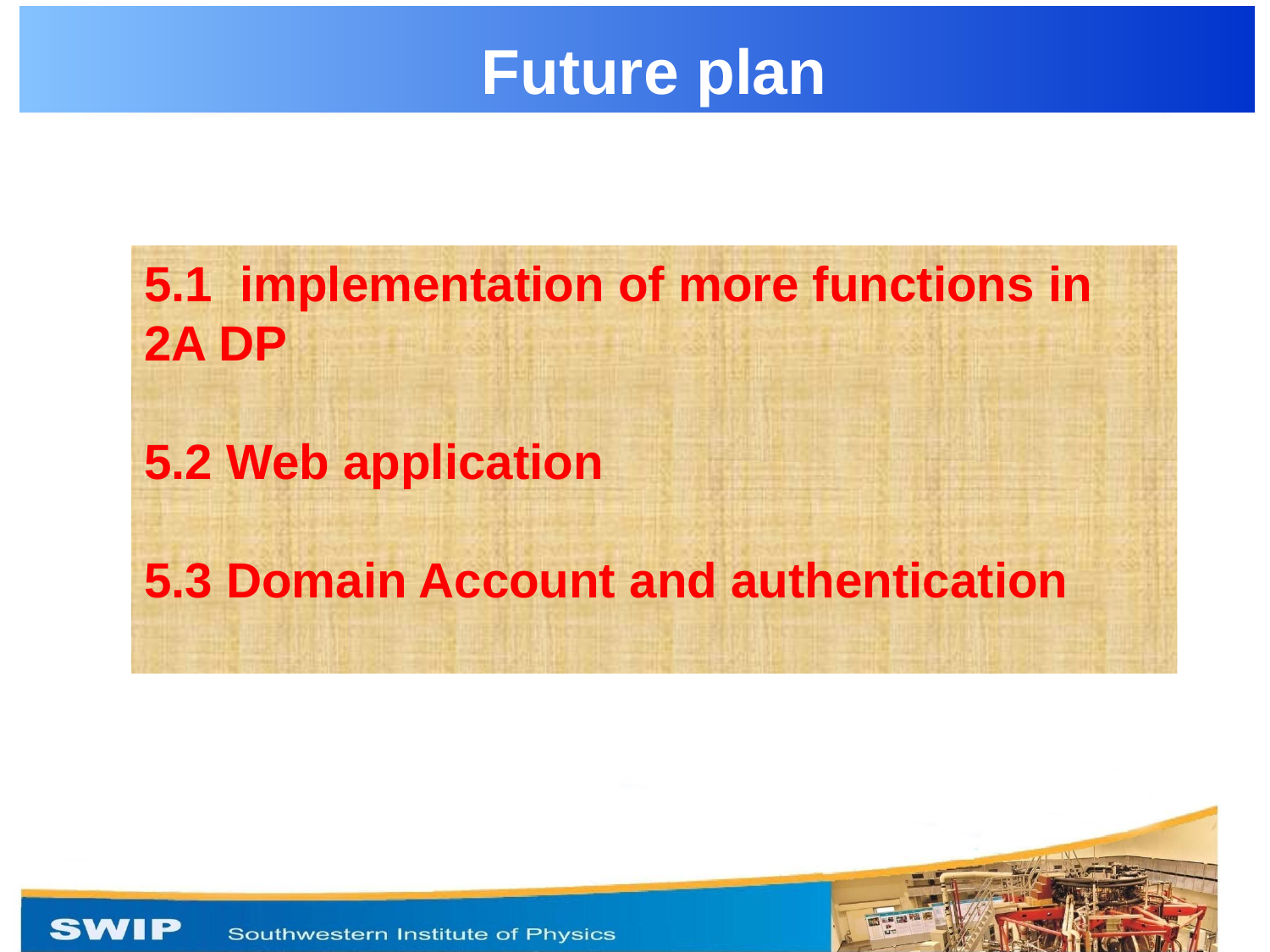

Future plan
5.1  implementation of more functions in 2A DP

5.2 Web application

5.3 Domain Account and authentication